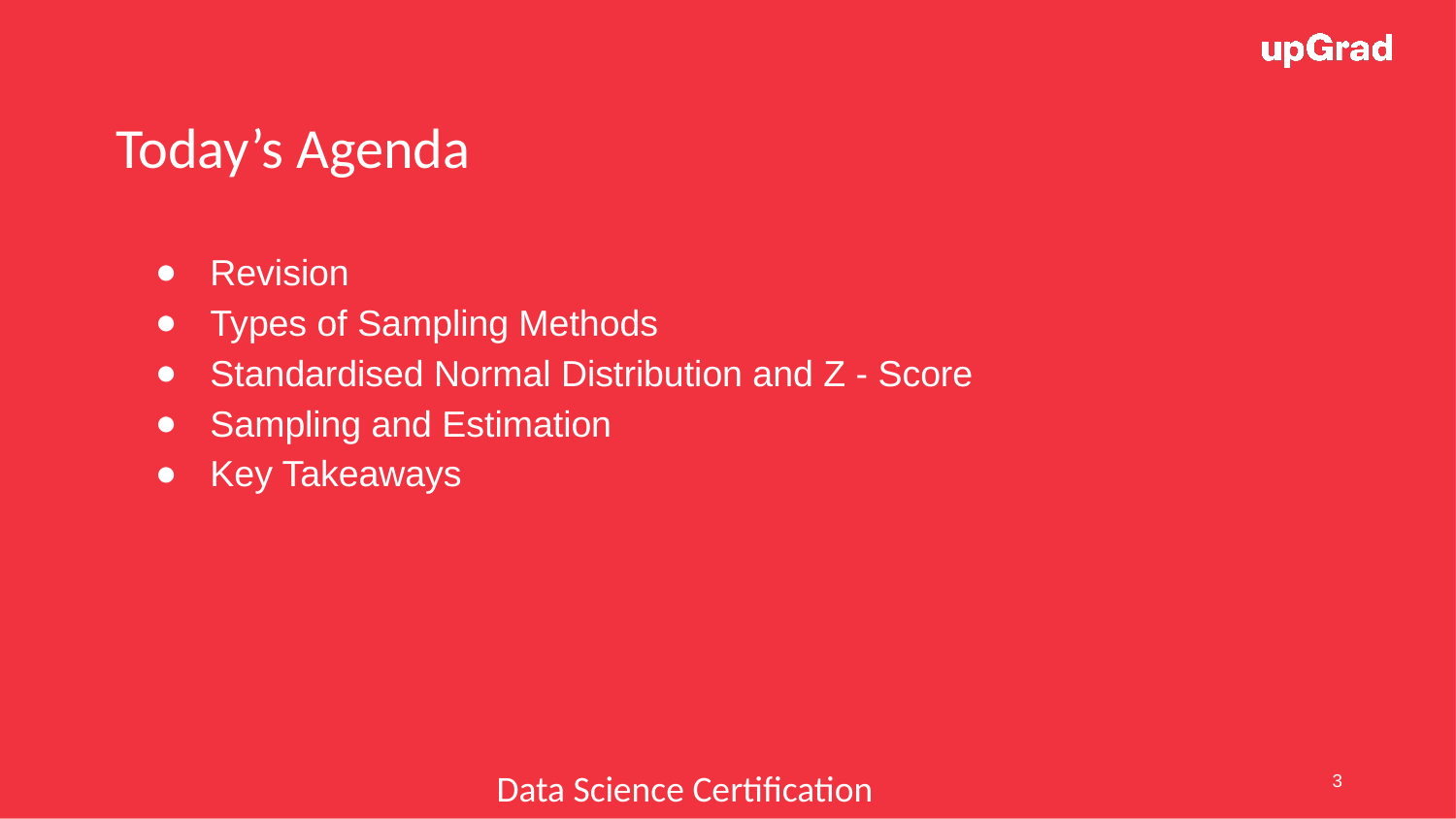

Today’s Agenda
Revision
Types of Sampling Methods
Standardised Normal Distribution and Z - Score
Sampling and Estimation
Key Takeaways
Data Science Certification Program
3